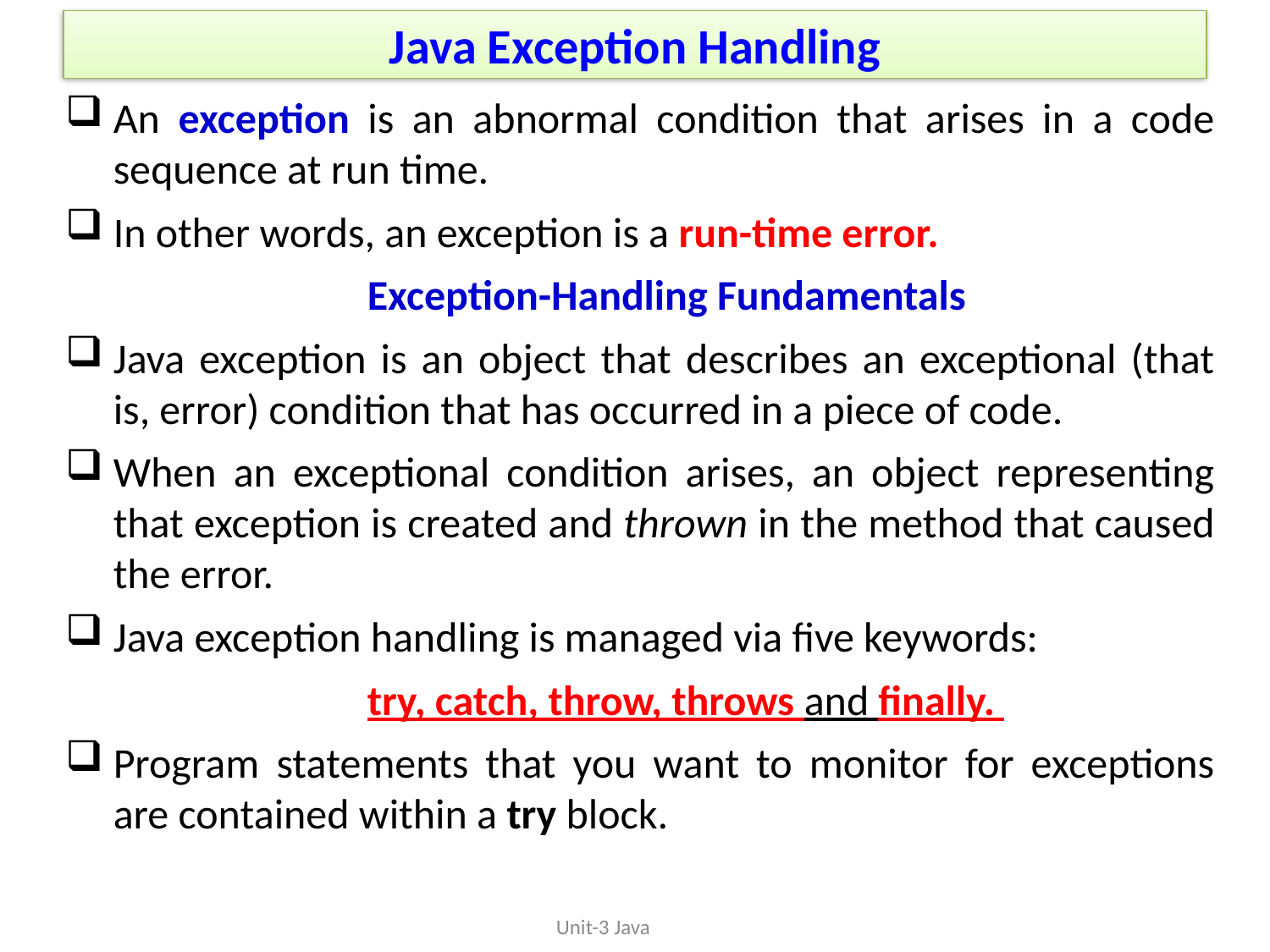

Java Exception Handling
An exception is an abnormal condition that arises in a code sequence at run time.
In other words, an exception is a run-time error.
			Exception-Handling Fundamentals
Java exception is an object that describes an exceptional (that is, error) condition that has occurred in a piece of code.
When an exceptional condition arises, an object representing that exception is created and thrown in the method that caused the error.
Java exception handling is managed via five keywords:
			try, catch, throw, throws and finally.
Program statements that you want to monitor for exceptions are contained within a try block.

Unit-3 Java